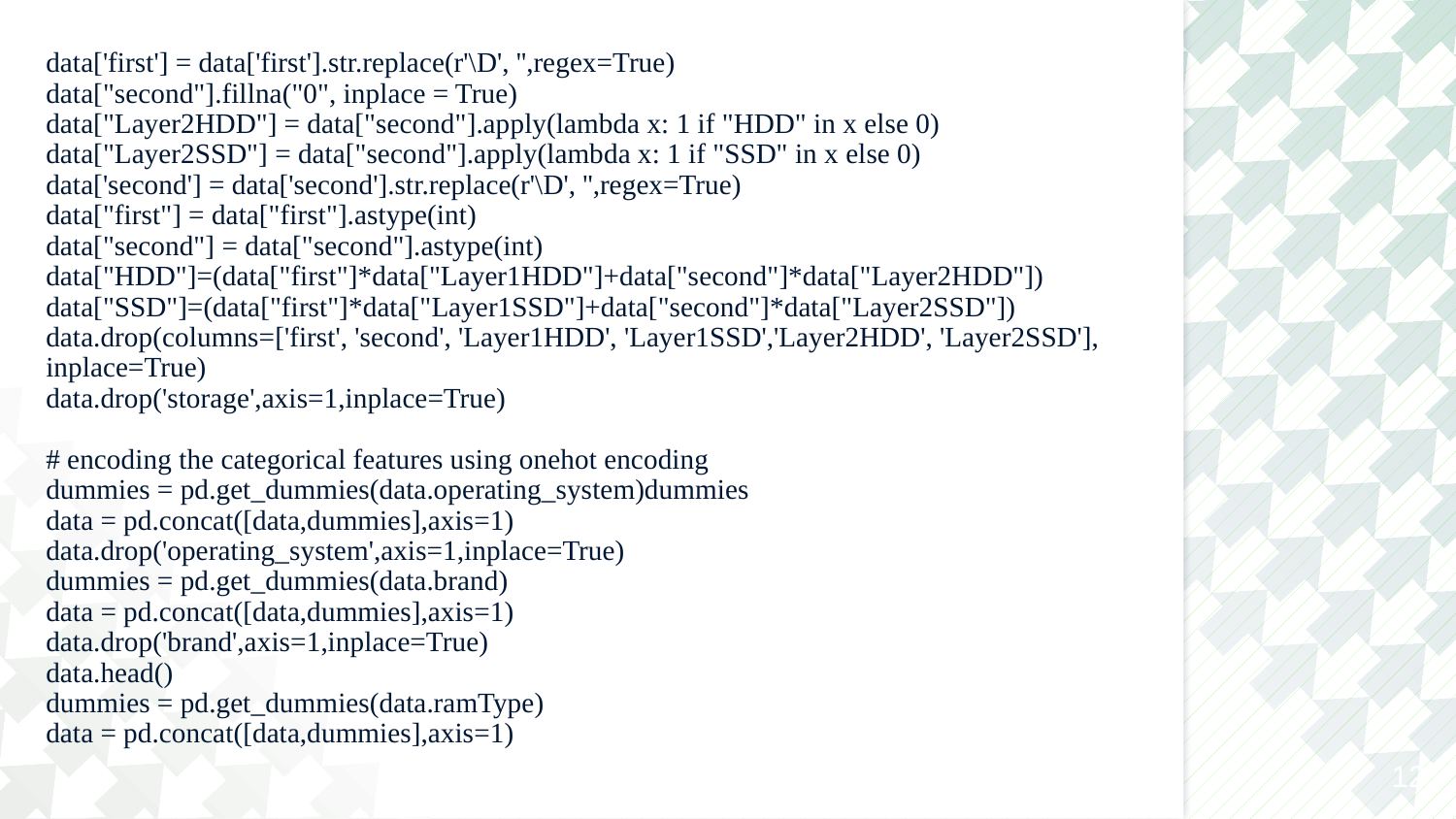

# data['first'] = data['first'].str.replace(r'\D', '',regex=True)  data["second"].fillna("0", inplace = True) data["Layer2HDD"] = data["second"].apply(lambda x: 1 if "HDD" in x else 0) data["Layer2SSD"] = data["second"].apply(lambda x: 1 if "SSD" in x else 0)  data['second'] = data['second'].str.replace(r'\D', '',regex=True)  data["first"] = data["first"].astype(int) data["second"] = data["second"].astype(int)  data["HDD"]=(data["first"]*data["Layer1HDD"]+data["second"]*data["Layer2HDD"]) data["SSD"]=(data["first"]*data["Layer1SSD"]+data["second"]*data["Layer2SSD"]) data.drop(columns=['first', 'second', 'Layer1HDD', 'Layer1SSD','Layer2HDD', 'Layer2SSD'], inplace=True)  data.drop('storage',axis=1,inplace=True)  # encoding the categorical features using onehot encoding dummies = pd.get_dummies(data.operating_system)dummies data = pd.concat([data,dummies],axis=1) data.drop('operating_system',axis=1,inplace=True)  dummies = pd.get_dummies(data.brand) data = pd.concat([data,dummies],axis=1) data.drop('brand',axis=1,inplace=True) data.head()  dummies = pd.get_dummies(data.ramType) data = pd.concat([data,dummies],axis=1)
12